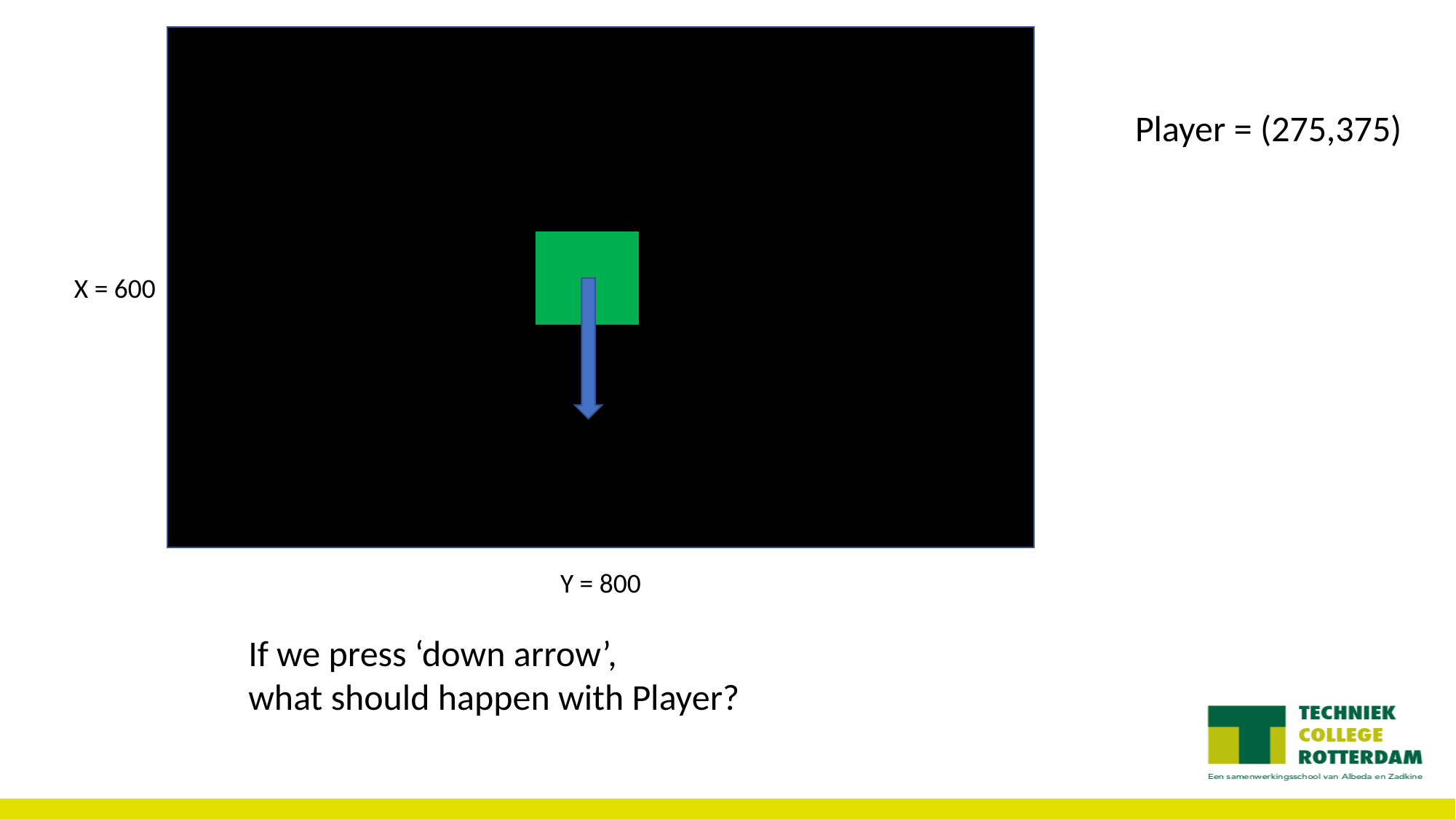

Player = (275,375)

X = 600

Y = 800
If we press ‘down arrow’,
what should happen with Player?